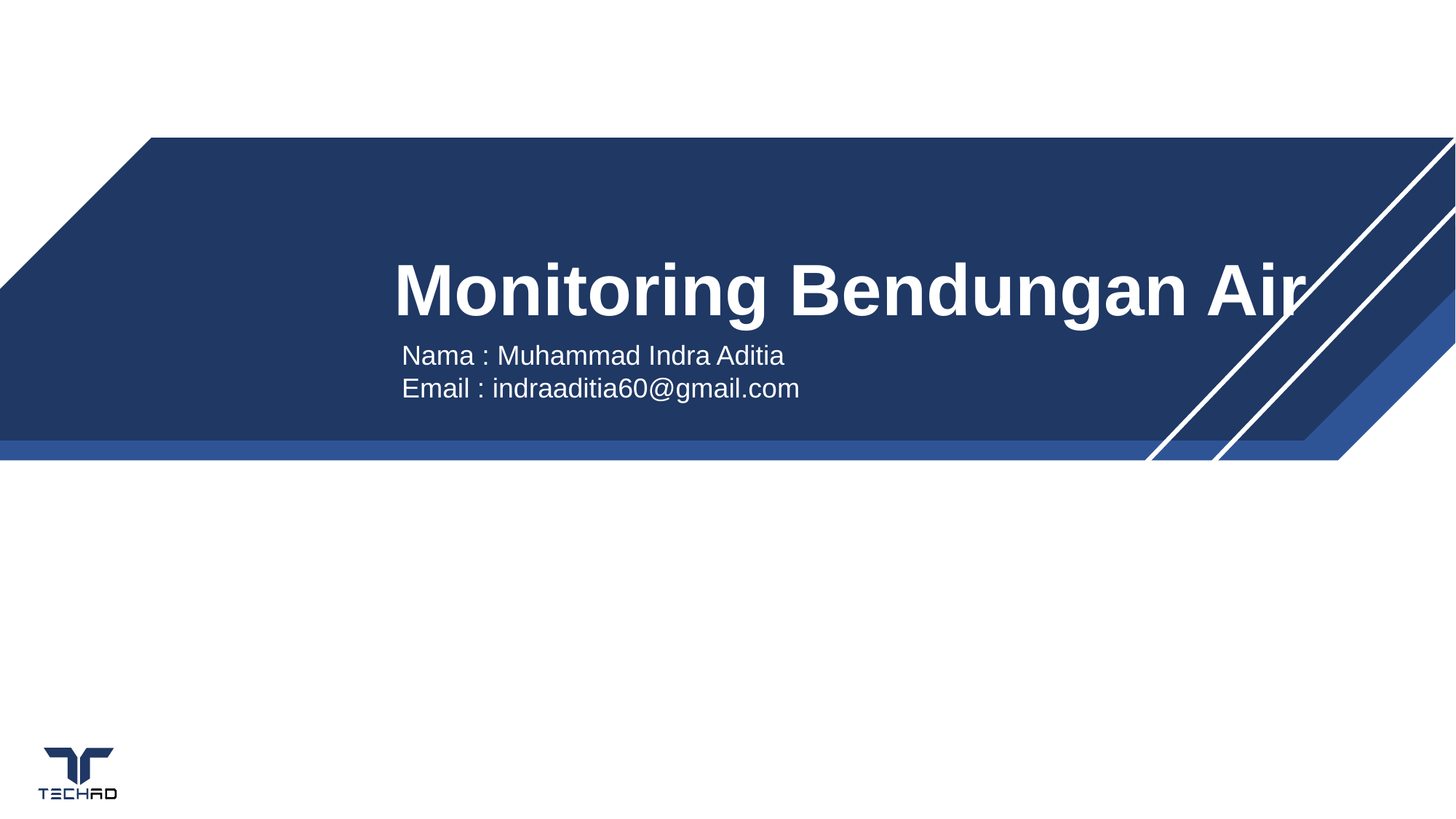

Monitoring Bendungan Air
IoT and IDE
Introduction
Nama : Muhammad Indra Aditia
Email : indraaditia60@gmail.com
1